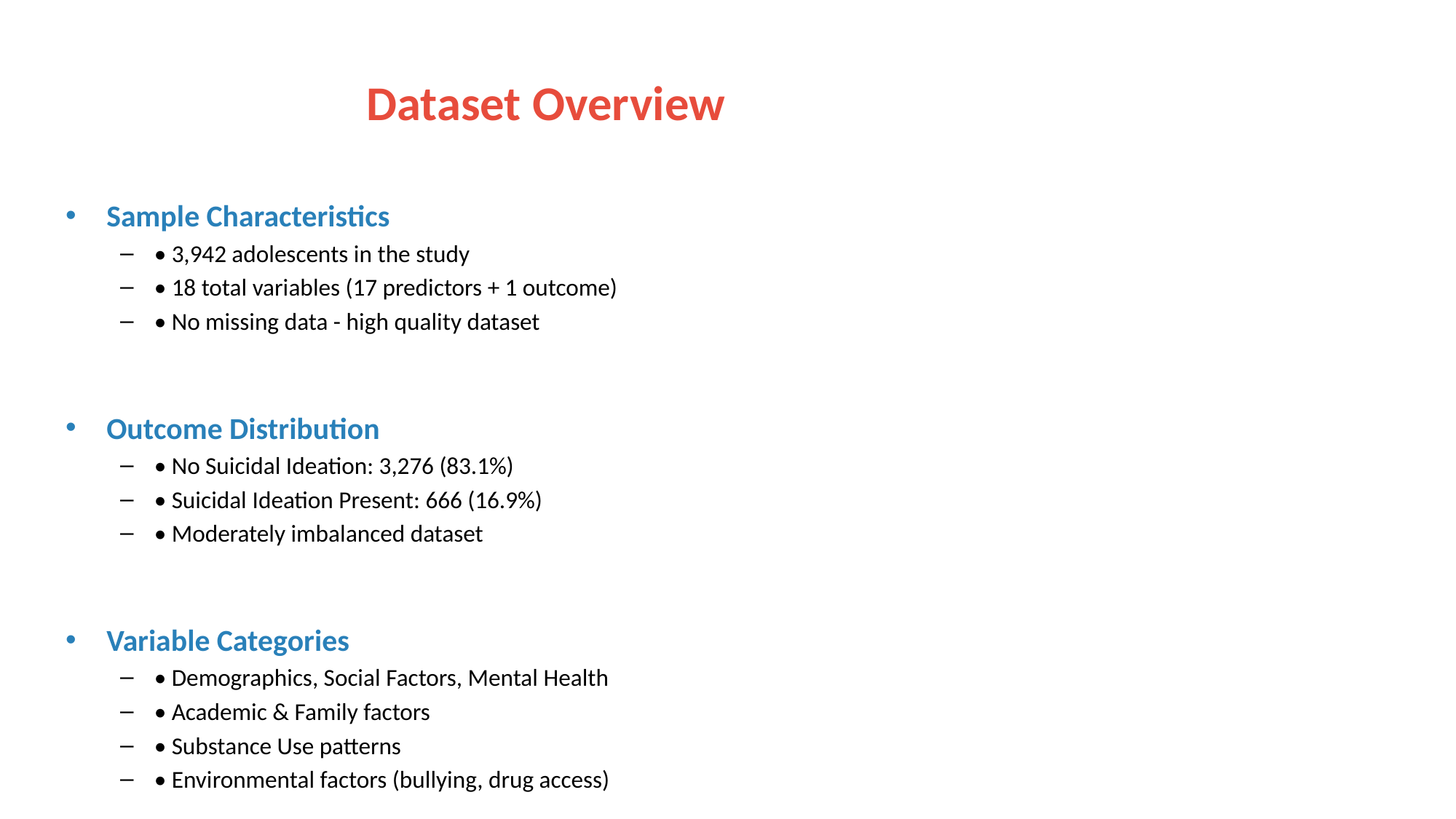

# Dataset Overview
Sample Characteristics
• 3,942 adolescents in the study
• 18 total variables (17 predictors + 1 outcome)
• No missing data - high quality dataset

Outcome Distribution
• No Suicidal Ideation: 3,276 (83.1%)
• Suicidal Ideation Present: 666 (16.9%)
• Moderately imbalanced dataset

Variable Categories
• Demographics, Social Factors, Mental Health
• Academic & Family factors
• Substance Use patterns
• Environmental factors (bullying, drug access)